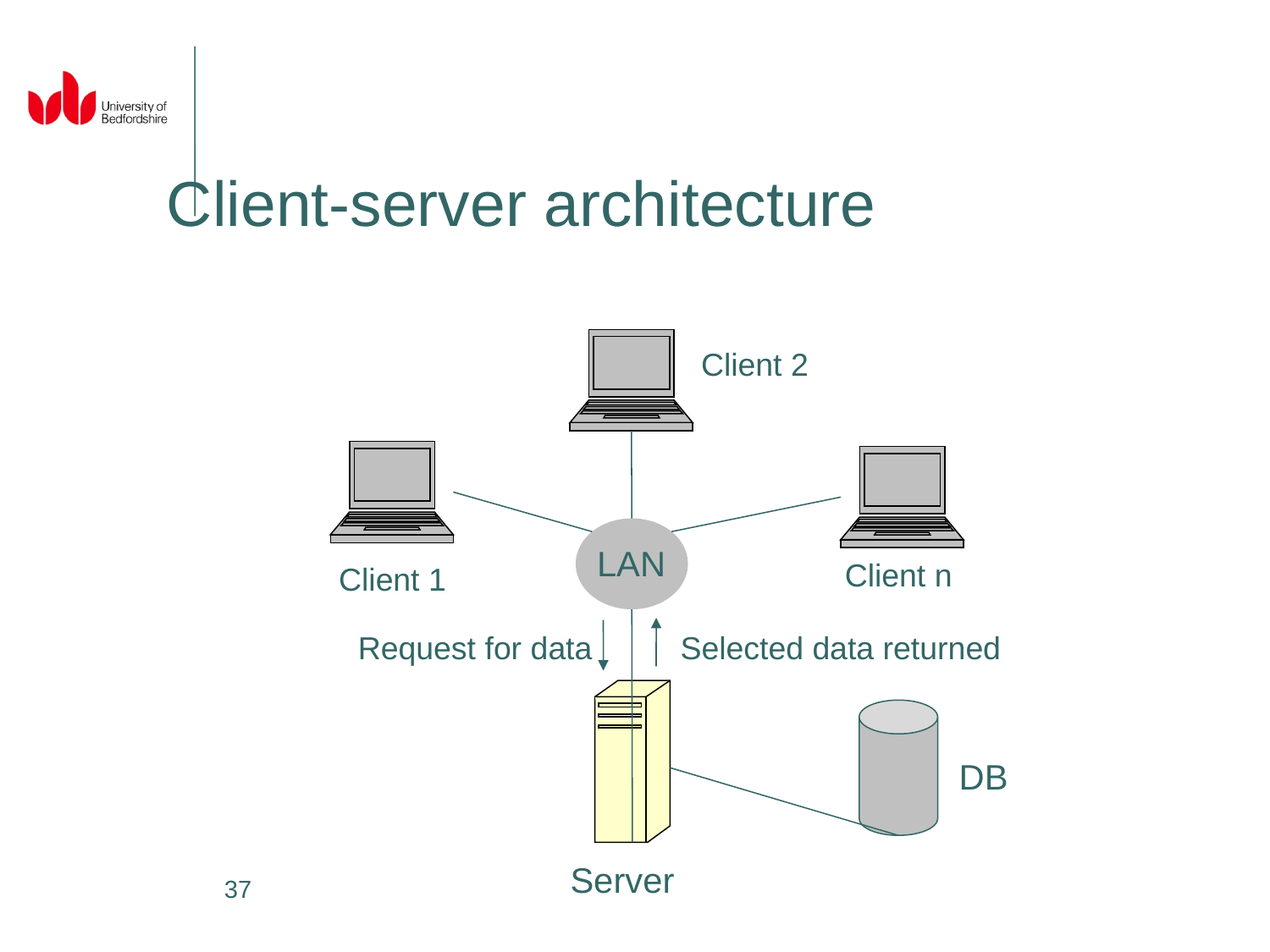

Client-server architecture

Client 2

LAN
Client n
Client 1

Request for data
Selected data returned

DB
Server
37